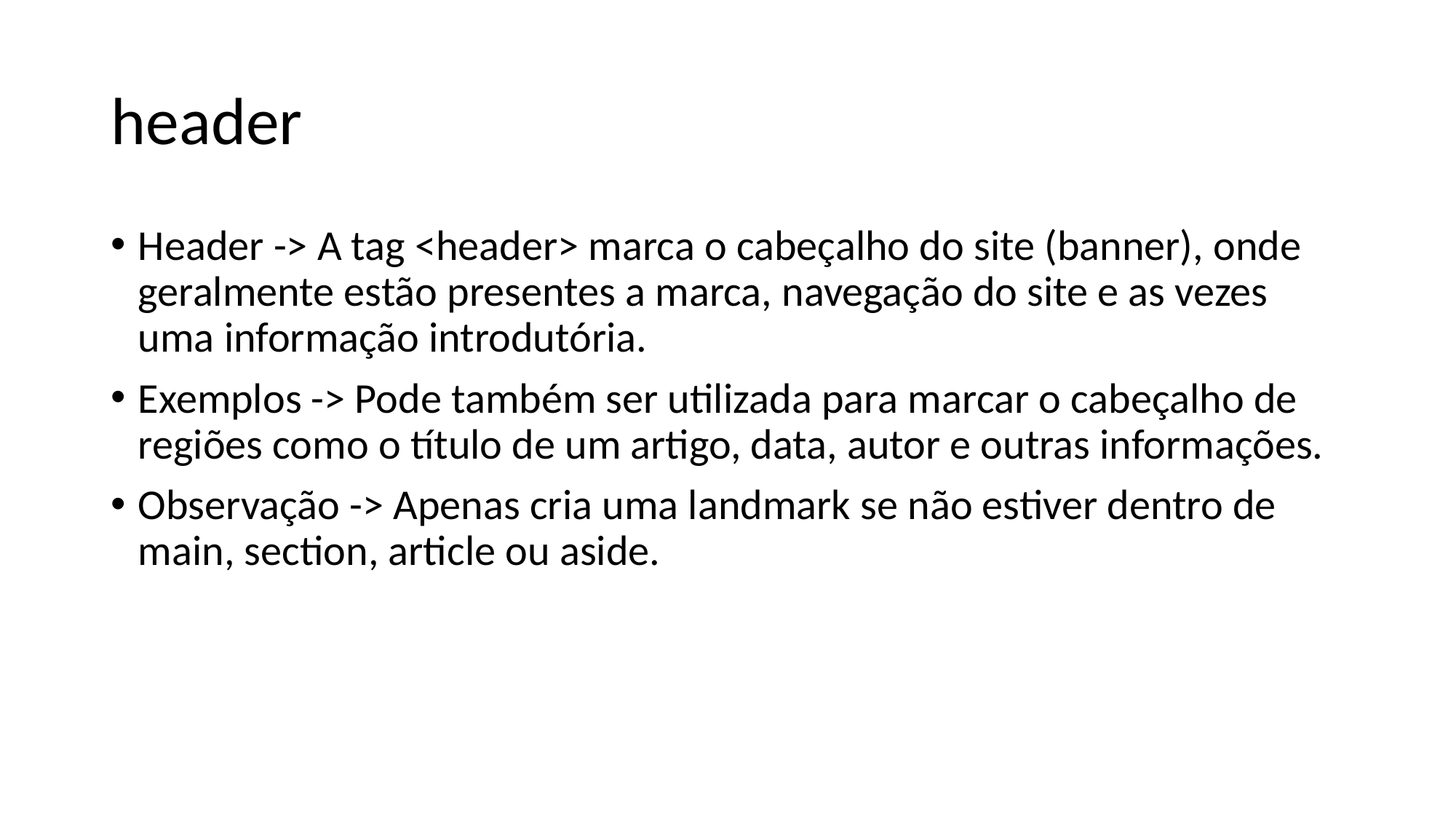

# header
Header -> A tag <header> marca o cabeçalho do site (banner), onde geralmente estão presentes a marca, navegação do site e as vezes uma informação introdutória.
Exemplos -> Pode também ser utilizada para marcar o cabeçalho de regiões como o título de um artigo, data, autor e outras informações.
Observação -> Apenas cria uma landmark se não estiver dentro de main, section, article ou aside.